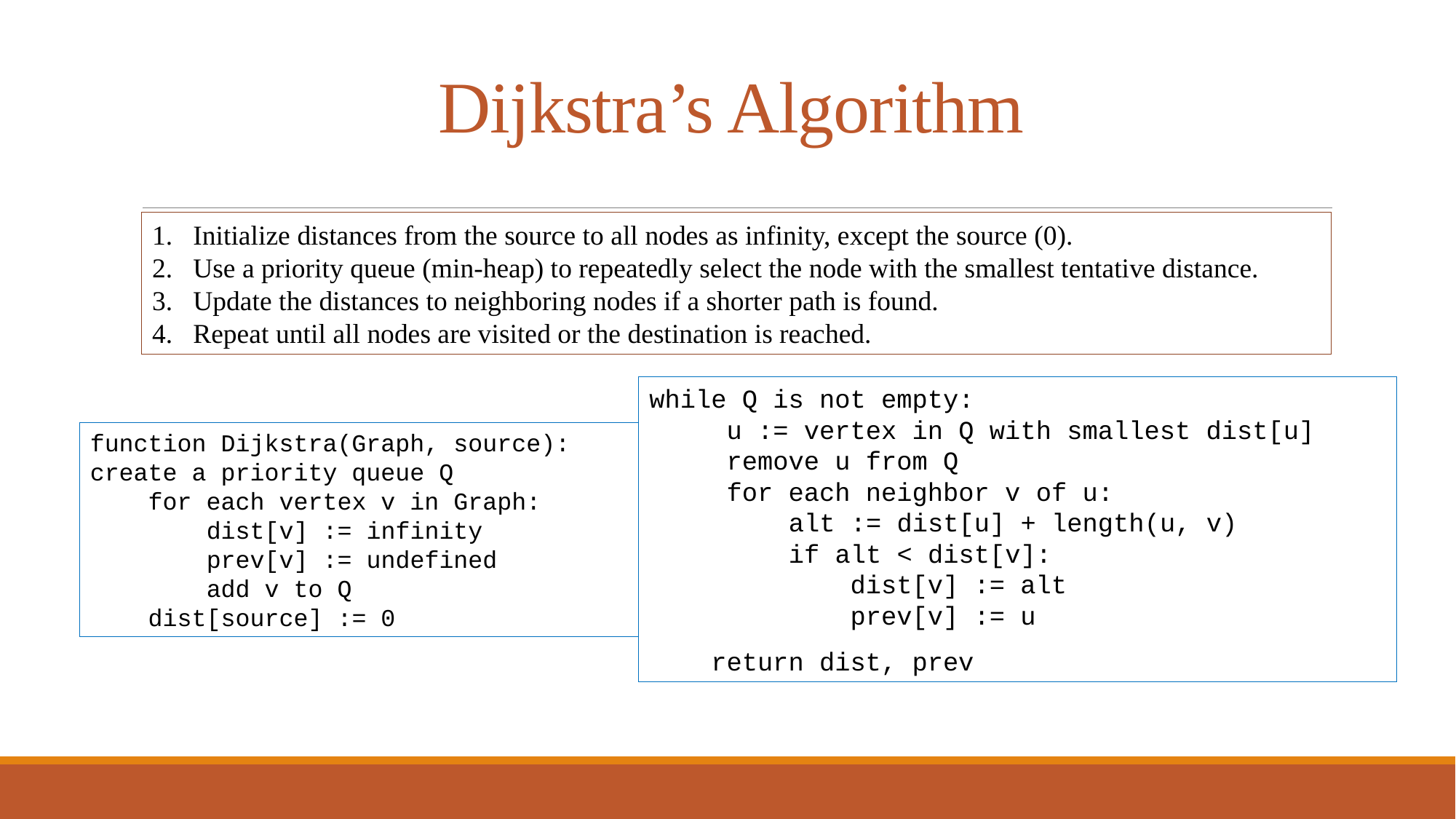

# Dijkstra’s Algorithm
Initialize distances from the source to all nodes as infinity, except the source (0).
Use a priority queue (min-heap) to repeatedly select the node with the smallest tentative distance.
Update the distances to neighboring nodes if a shorter path is found.
Repeat until all nodes are visited or the destination is reached.
while Q is not empty:
     u := vertex in Q with smallest dist[u]
     remove u from Q
     for each neighbor v of u:
         alt := dist[u] + length(u, v)
         if alt < dist[v]:
             dist[v] := alt
             prev[v] := u
    return dist, prev
function Dijkstra(Graph, source):
create a priority queue Q
    for each vertex v in Graph:
        dist[v] := infinity
        prev[v] := undefined
        add v to Q
    dist[source] := 0